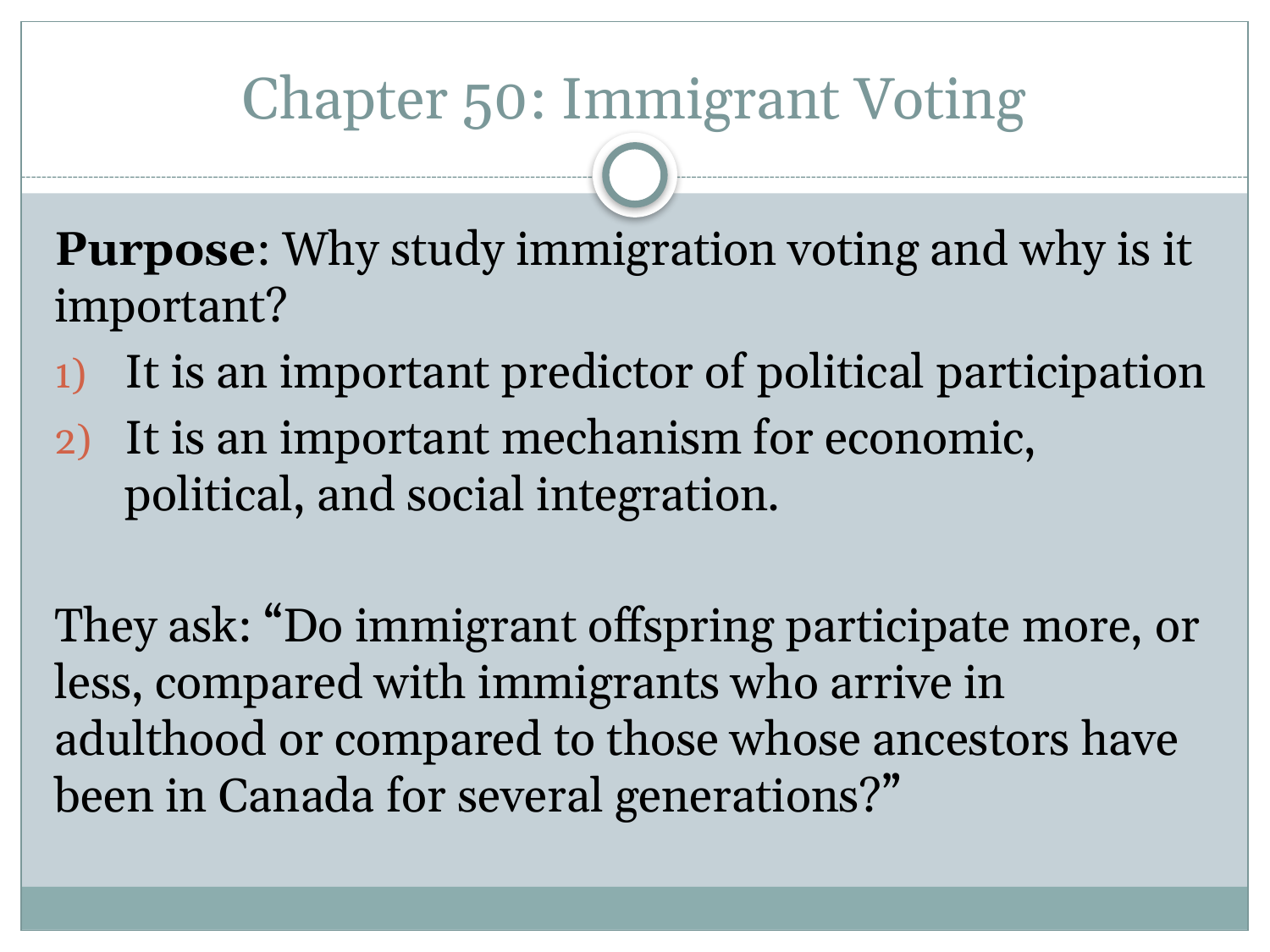

# Chapter 50: Immigrant Voting
Purpose: Why study immigration voting and why is it important?
It is an important predictor of political participation
It is an important mechanism for economic, political, and social integration.

They ask: “Do immigrant offspring participate more, or less, compared with immigrants who arrive in adulthood or compared to those whose ancestors have been in Canada for several generations?”